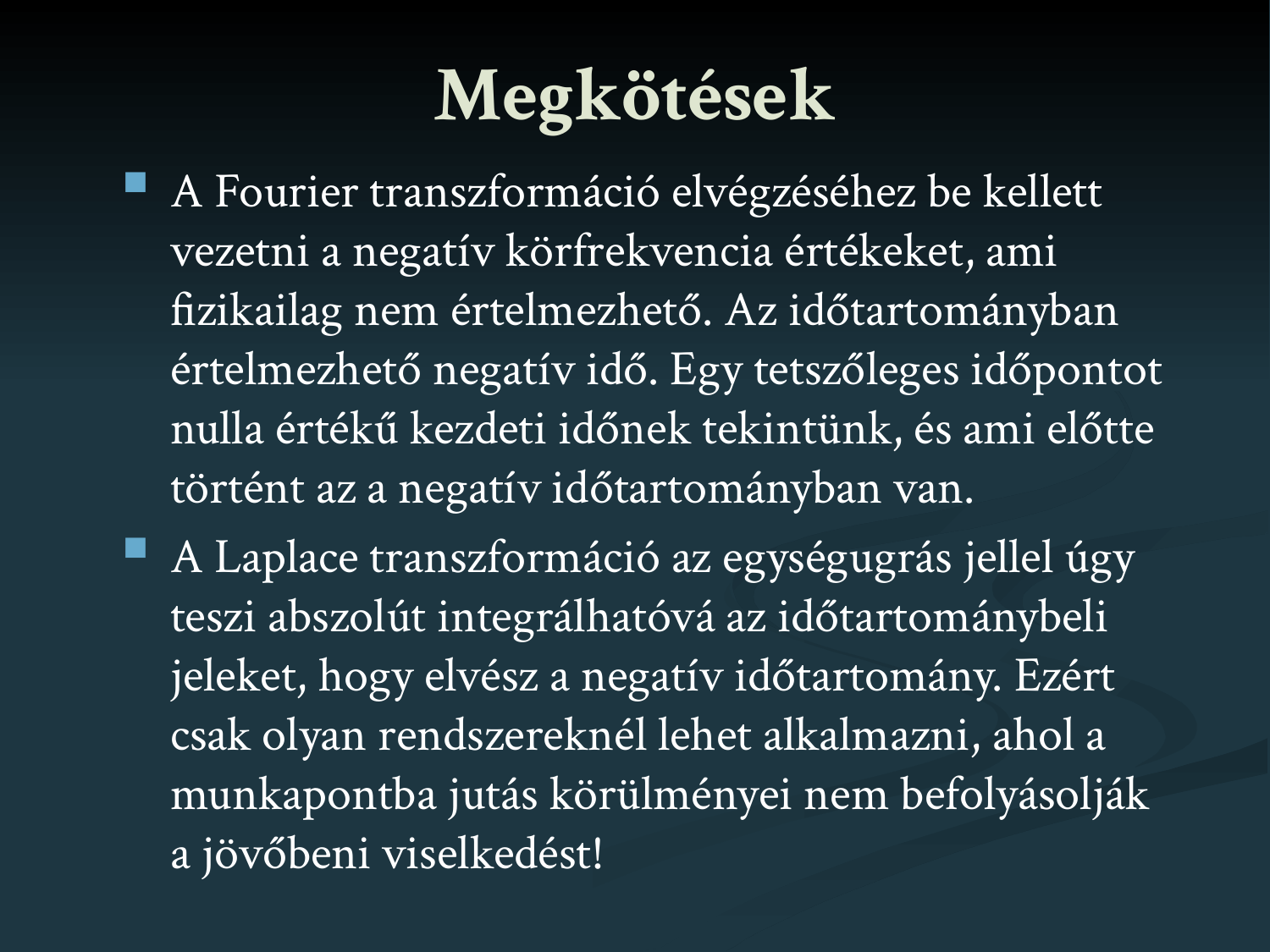

# Megkötések
A Fourier transzformáció elvégzéséhez be kellett vezetni a negatív körfrekvencia értékeket, ami fizikailag nem értelmezhető. Az időtartományban értelmezhető negatív idő. Egy tetszőleges időpontot nulla értékű kezdeti időnek tekintünk, és ami előtte történt az a negatív időtartományban van.
A Laplace transzformáció az egységugrás jellel úgy teszi abszolút integrálhatóvá az időtartománybeli jeleket, hogy elvész a negatív időtartomány. Ezért csak olyan rendszereknél lehet alkalmazni, ahol a munkapontba jutás körülményei nem befolyásolják a jövőbeni viselkedést!